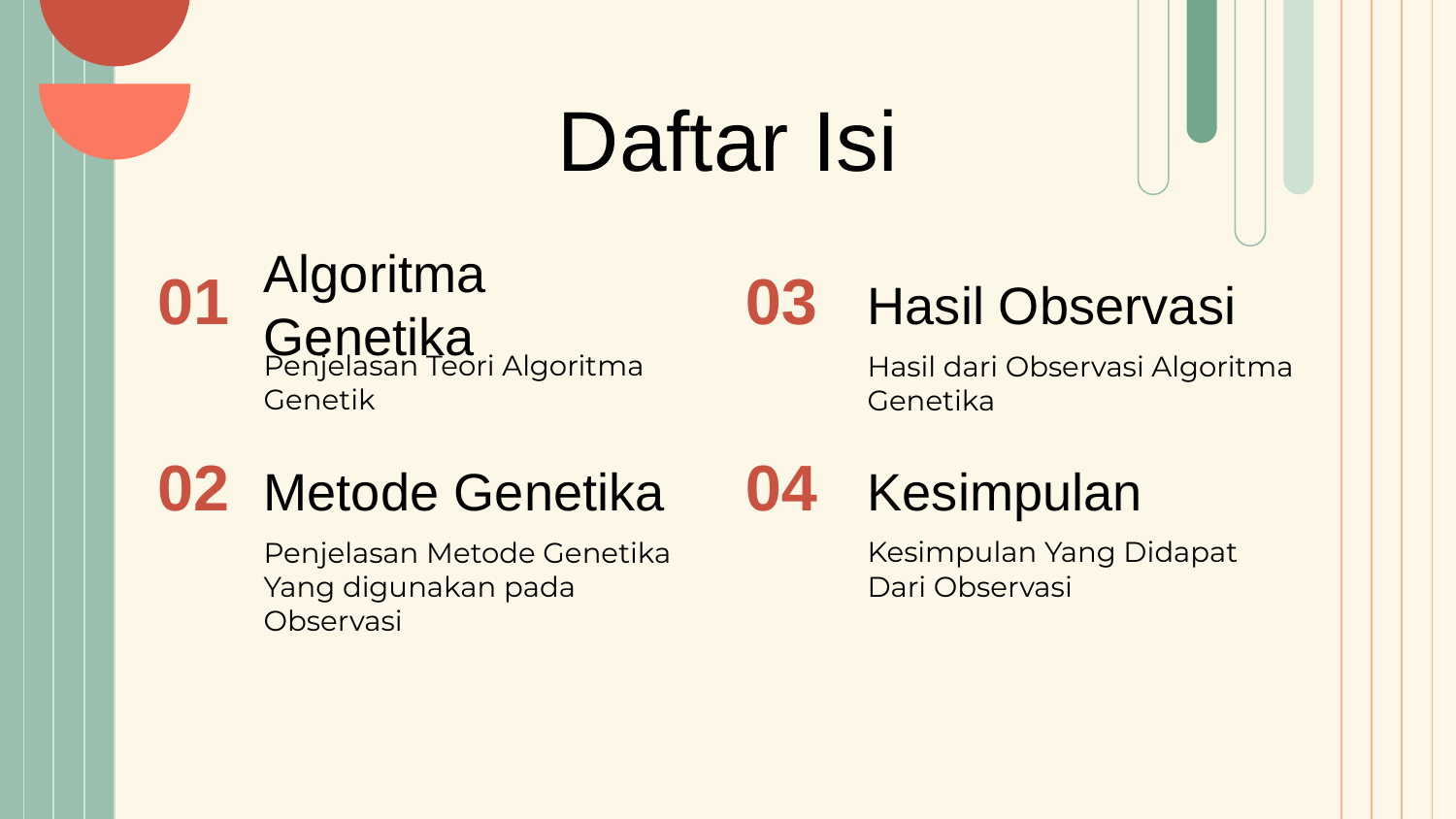

Daftar Isi
01
03
# Algoritma Genetika
Hasil Observasi
Penjelasan Teori Algoritma Genetik
Hasil dari Observasi Algoritma Genetika
02
04
Kesimpulan
Metode Genetika
Kesimpulan Yang Didapat Dari Observasi
Penjelasan Metode Genetika Yang digunakan pada Observasi